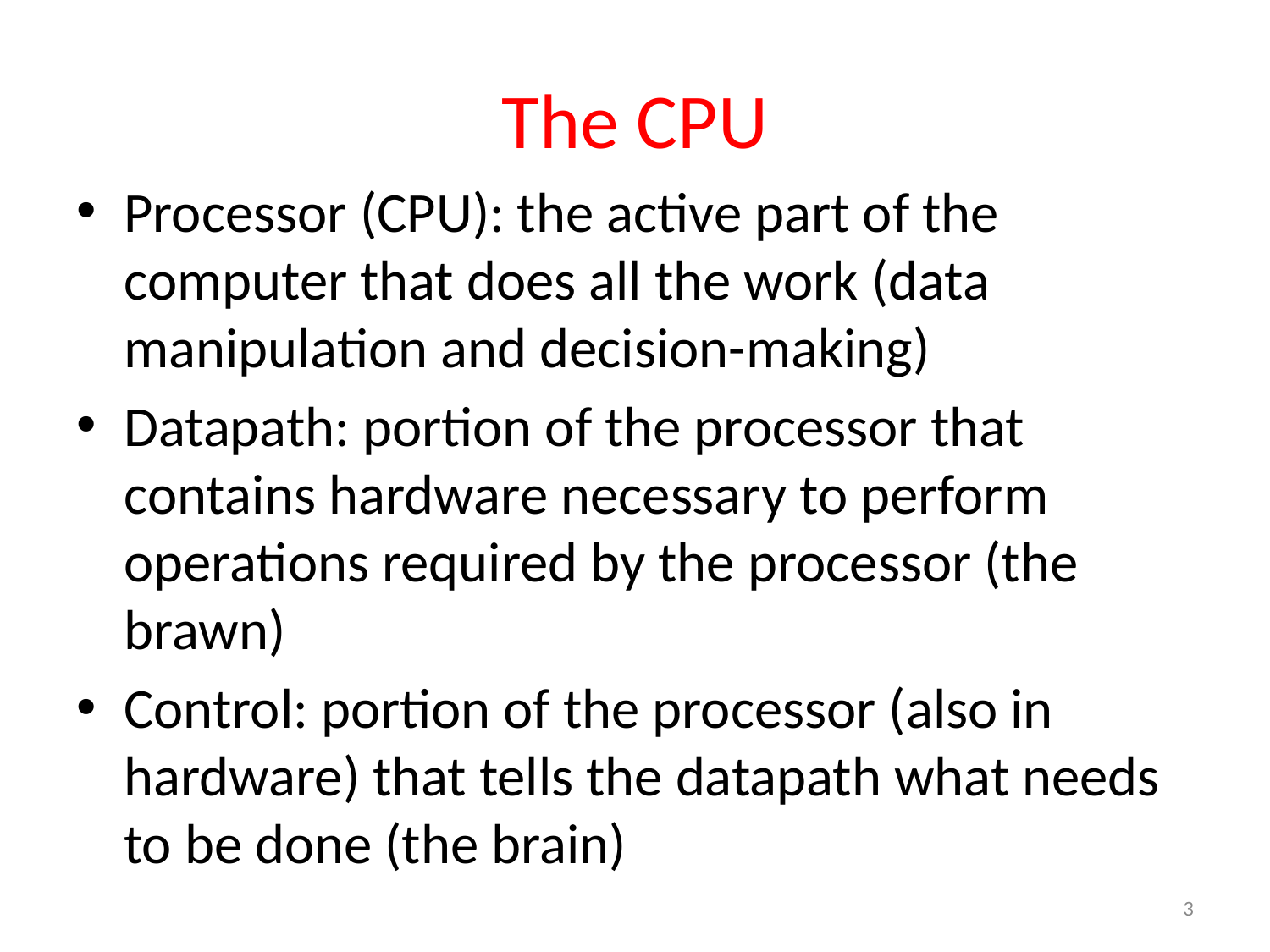

# The CPU
Processor (CPU): the active part of the computer that does all the work (data manipulation and decision-making)
Datapath: portion of the processor that contains hardware necessary to perform operations required by the processor (the brawn)
Control: portion of the processor (also in hardware) that tells the datapath what needs to be done (the brain)
3